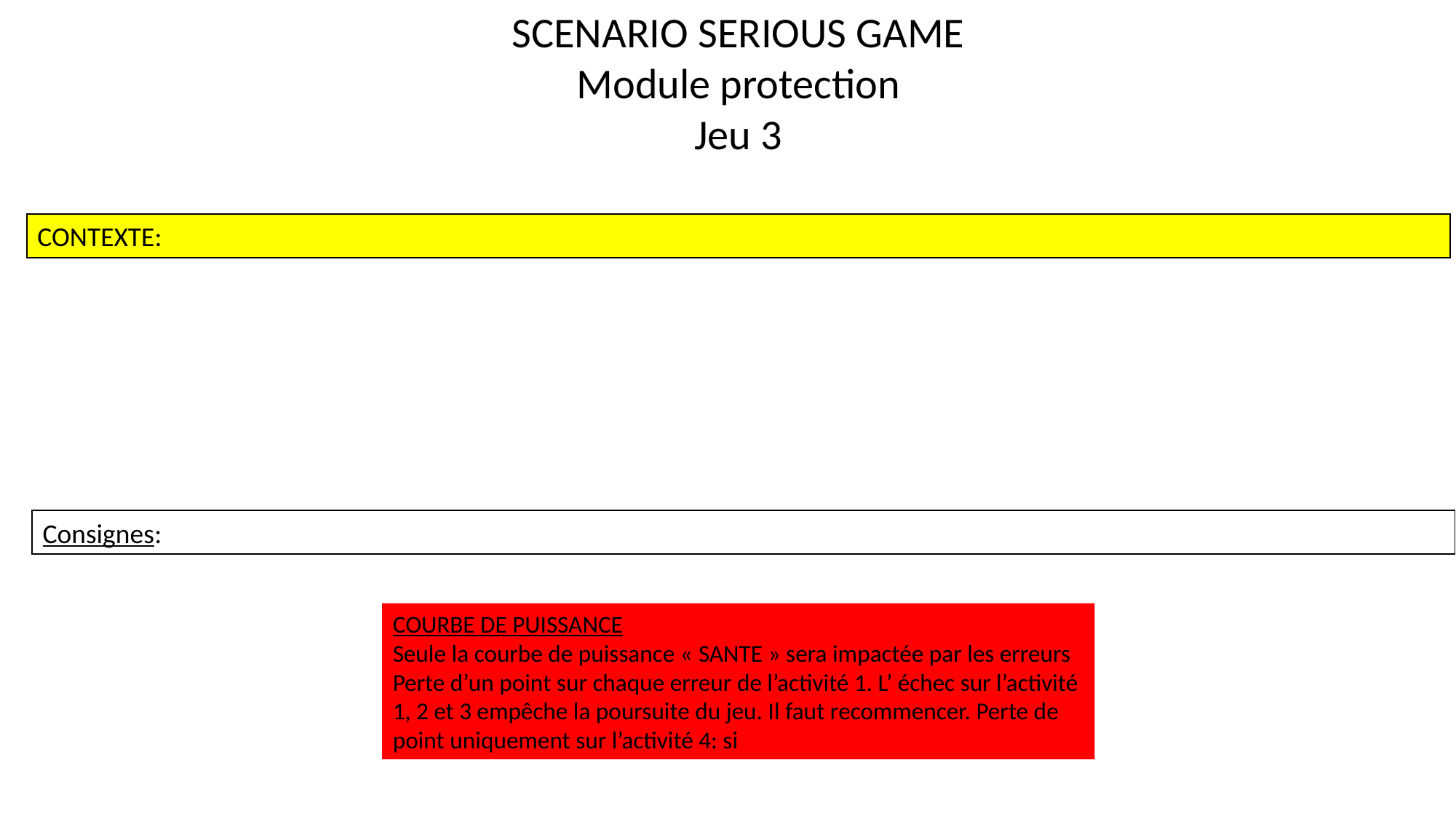

SCENARIO SERIOUS GAME
Module protection
Jeu 3
CONTEXTE:
Consignes:
COURBE DE PUISSANCE
Seule la courbe de puissance « SANTE » sera impactée par les erreurs
Perte d’un point sur chaque erreur de l’activité 1. L’ échec sur l’activité 1, 2 et 3 empêche la poursuite du jeu. Il faut recommencer. Perte de point uniquement sur l’activité 4: si